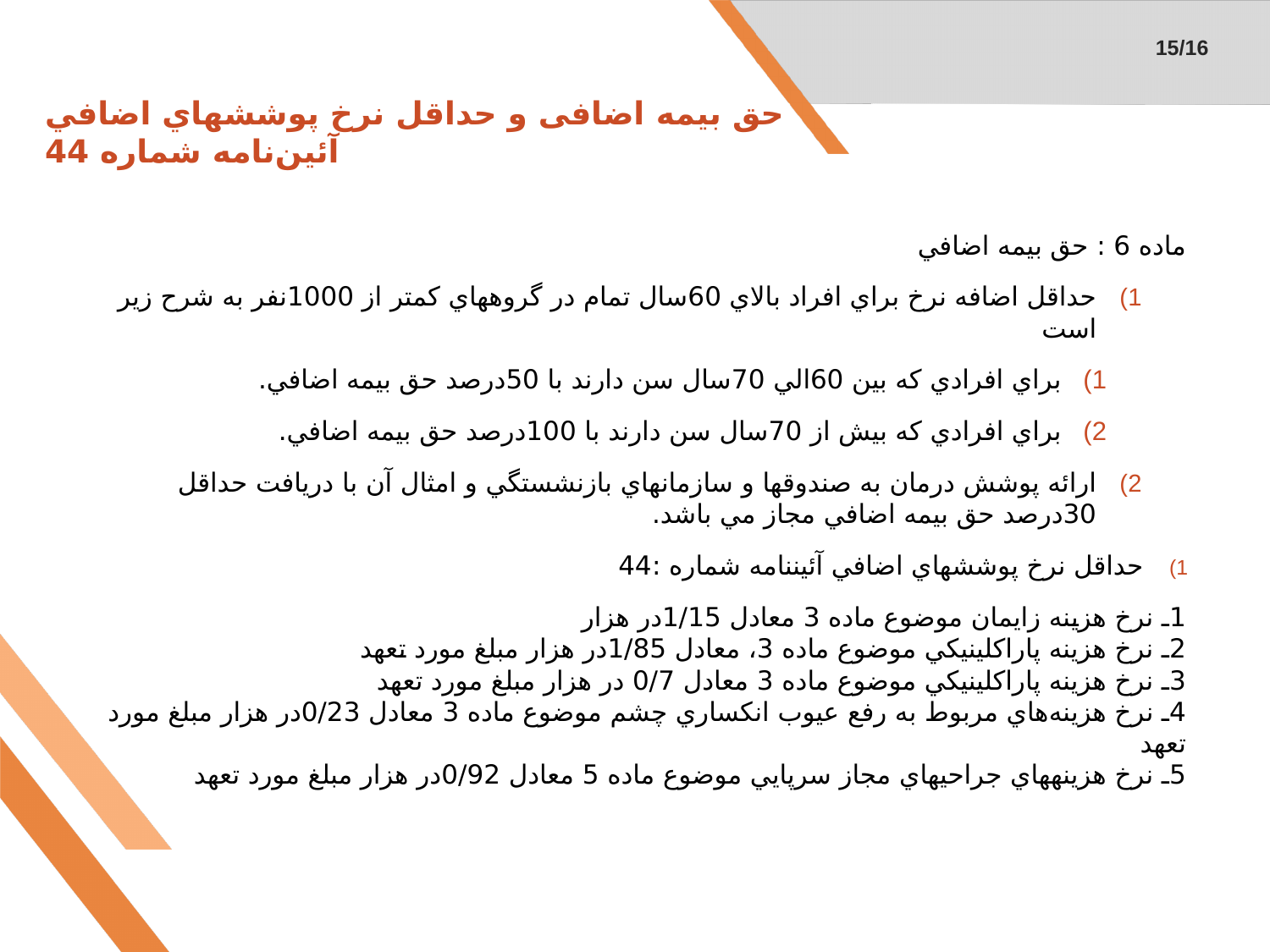

15/16
# حق بیمه‌ اضافی و حداقل نرخ پوششهاي اضافي آئين‌نامه شماره 44
ماده 6 : حق بيمه اضافي
حداقل اضافه نرخ براي افراد بالاي 60سال تمام در گروههاي كمتر از 1000نفر به شرح زير است
براي افرادي كه بين 60الي 70سال سن دارند با 50درصد حق بيمه اضافي.
براي افرادي كه بيش از 70سال سن دارند با 100درصد حق بيمه اضافي.
ارائه پوشش درمان به صندوقها و سازمانهاي بازنشستگي و امثال آن با دريافت حداقل 30درصد حق بيمه اضافي مجاز مي باشد.
حداقل نرخ پوششهاي اضافي آئيننامه شماره :44
1ـ نرخ هزينه زايمان موضوع ماده 3 معادل 1/15در هزار
2ـ نرخ هزينه پاراكلينيكي موضوع ماده 3، معادل 1/85در هزار مبلغ مورد تعهد
3ـ نرخ هزينه پاراكلينيكي موضوع ماده 3 معادل 0/7 در هزار مبلغ مورد تعهد
4ـ نرخ هزينه‌هاي مربوط به رفع عيوب انكساري چشم موضوع ماده 3 معادل 0/23در هزار مبلغ مورد تعهد
5ـ نرخ هزينههاي جراحيهاي مجاز سرپايي موضوع ماده 5 معادل 0/92در هزار مبلغ مورد تعهد